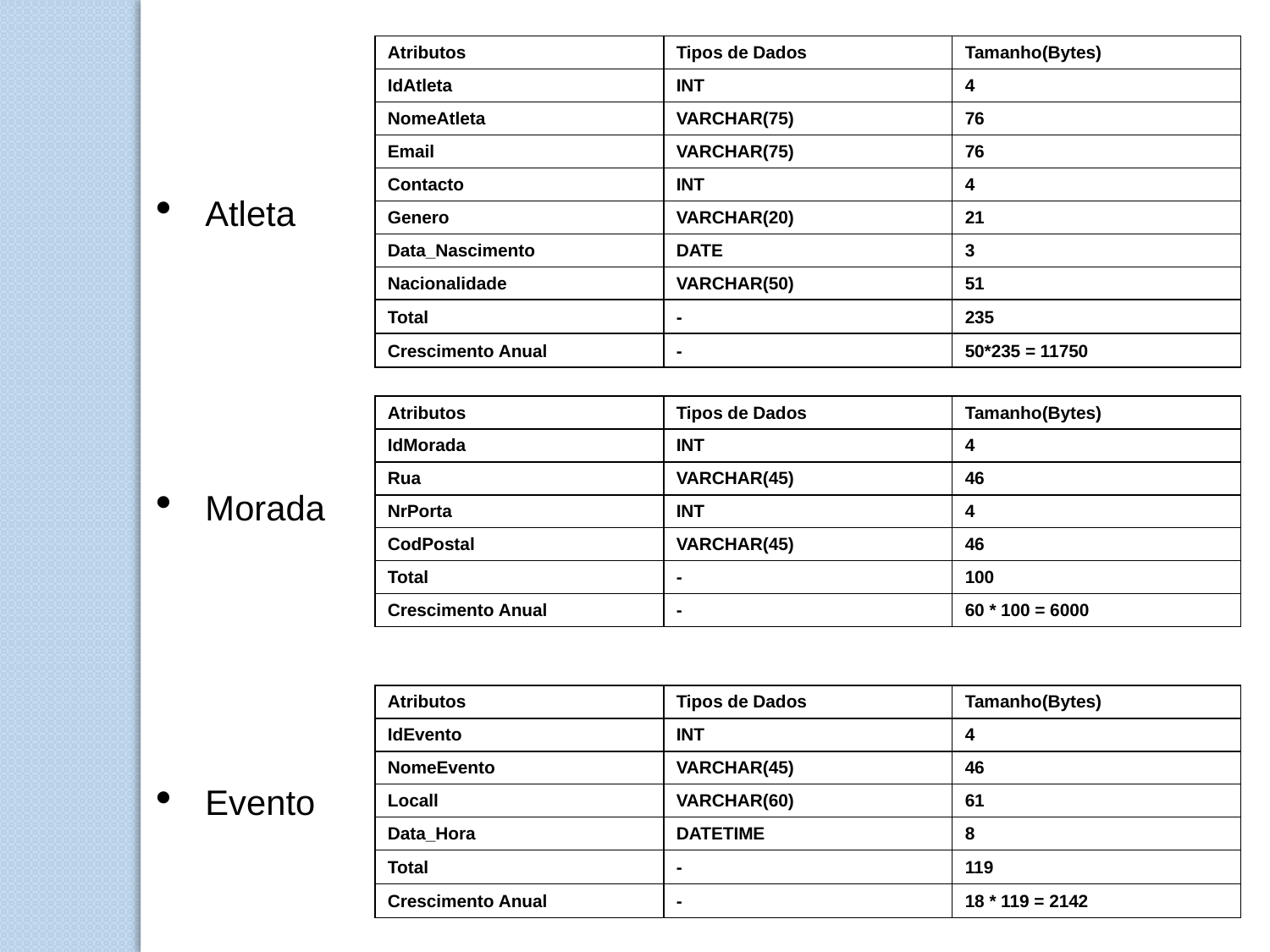

| Atributos | Tipos de Dados | Tamanho(Bytes) |
| --- | --- | --- |
| IdAtleta | INT | 4 |
| NomeAtleta | VARCHAR(75) | 76 |
| Email | VARCHAR(75) | 76 |
| Contacto | INT | 4 |
| Genero | VARCHAR(20) | 21 |
| Data\_Nascimento | DATE | 3 |
| Nacionalidade | VARCHAR(50) | 51 |
| Total | - | 235 |
| Crescimento Anual | - | 50\*235 = 11750 |
Atleta
| Atributos | Tipos de Dados | Tamanho(Bytes) |
| --- | --- | --- |
| IdMorada | INT | 4 |
| Rua | VARCHAR(45) | 46 |
| NrPorta | INT | 4 |
| CodPostal | VARCHAR(45) | 46 |
| Total | - | 100 |
| Crescimento Anual | - | 60 \* 100 = 6000 |
Morada
| Atributos | Tipos de Dados | Tamanho(Bytes) |
| --- | --- | --- |
| IdEvento | INT | 4 |
| NomeEvento | VARCHAR(45) | 46 |
| Locall | VARCHAR(60) | 61 |
| Data\_Hora | DATETIME | 8 |
| Total | - | 119 |
| Crescimento Anual | - | 18 \* 119 = 2142 |
Evento